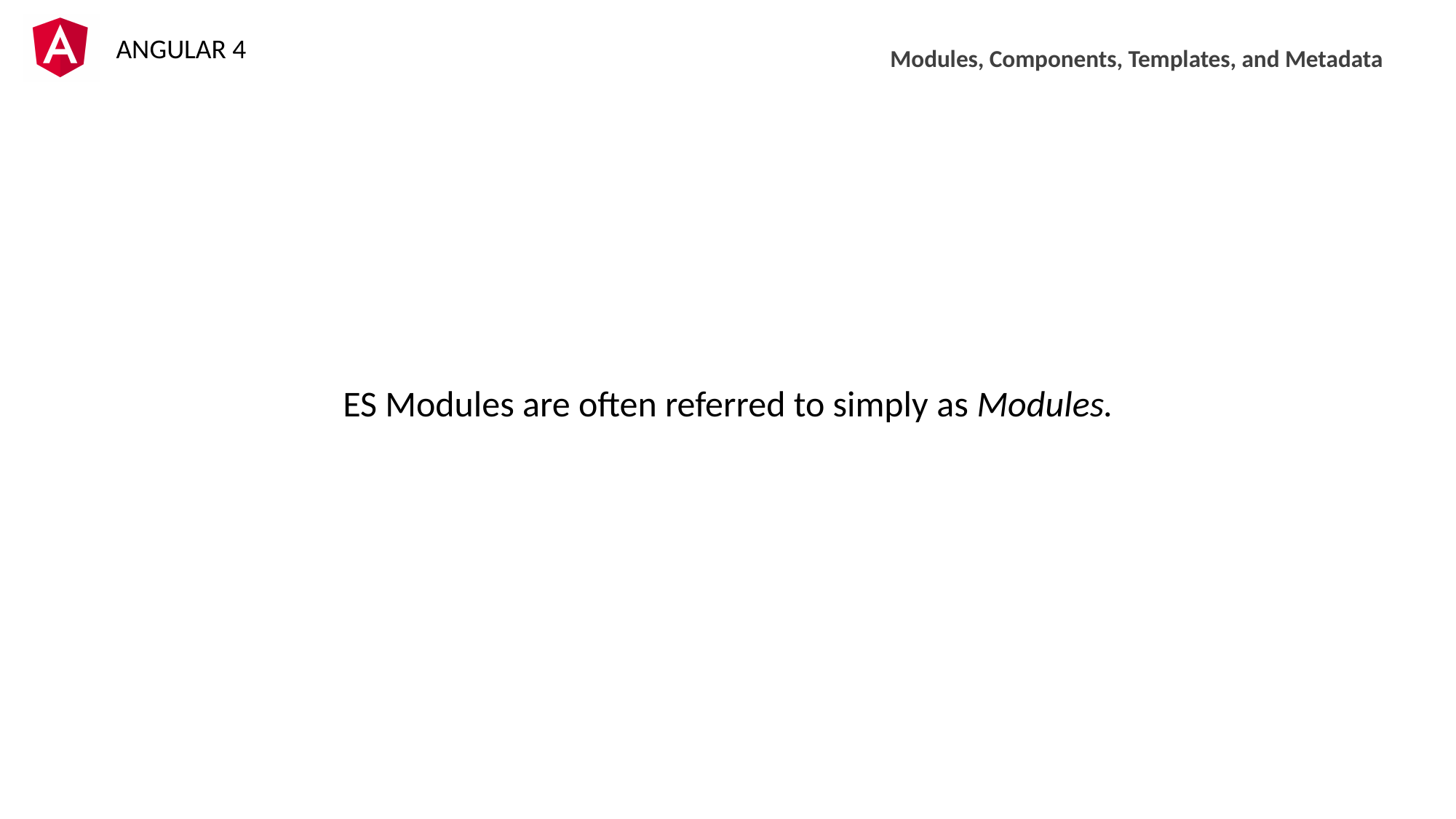

Modules, Components, Templates, and Metadata
ES Modules are often referred to simply as Modules.